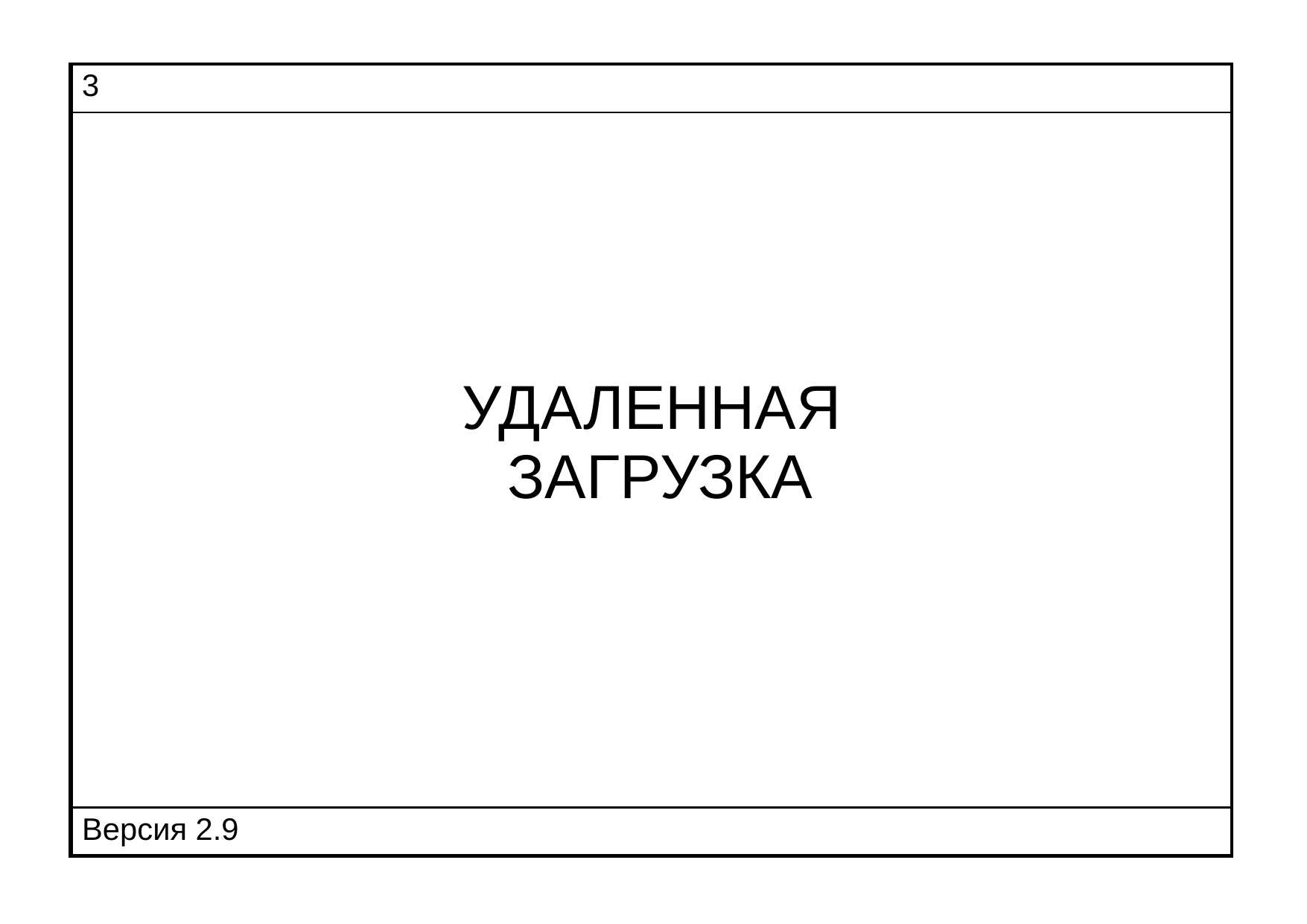

| 3 |
| --- |
| УДАЛЕННАЯ ЗАГРУЗКА |
| Версия 2.9 |